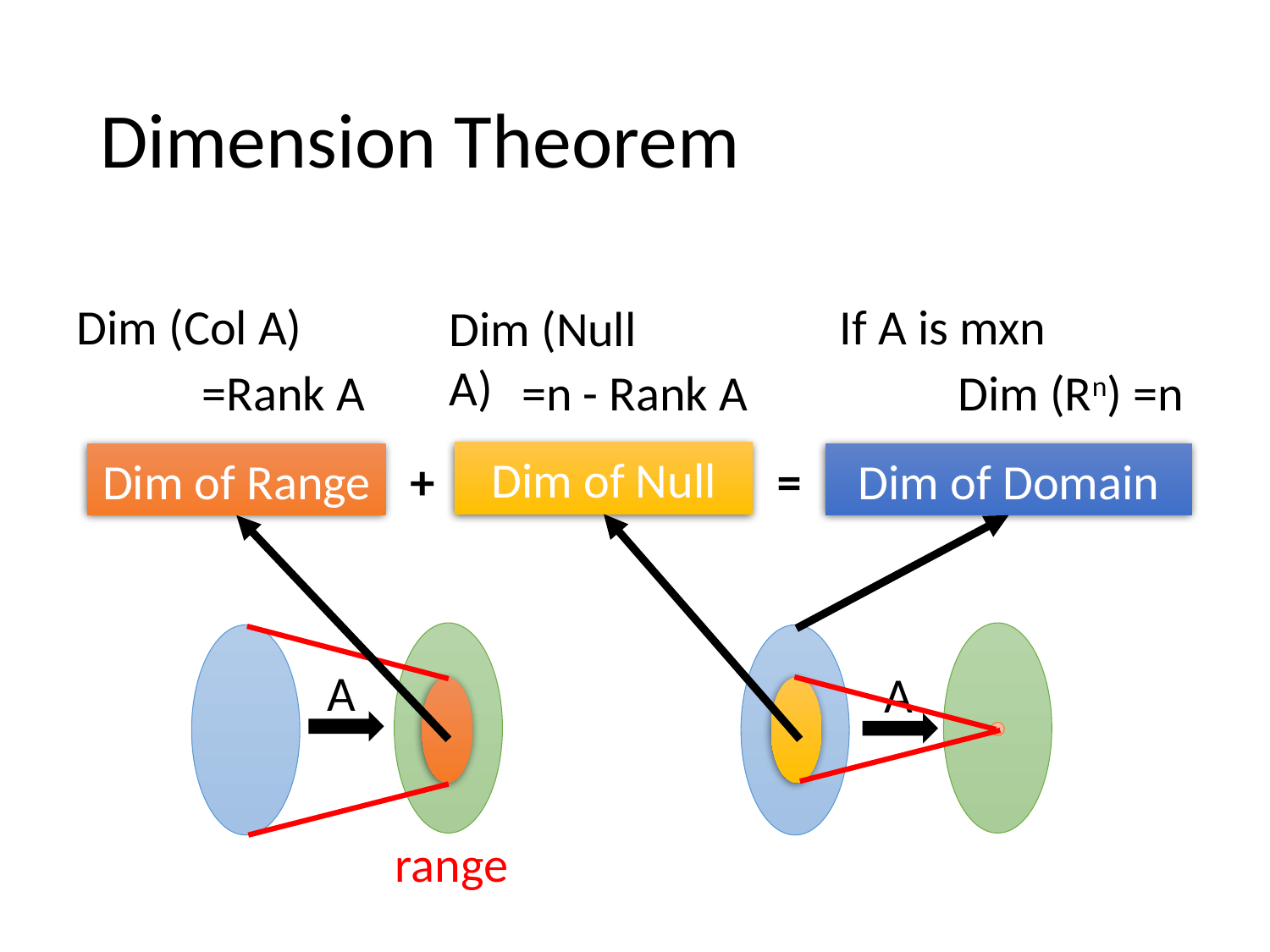

# Dimension Theorem

Dim (Col A)
If A is mxn
Dim (Null A)
=Rank A
=n - Rank A
Dim (Rn) =n
Dim of Null
Dim of Range
+
=
Dim of Domain

A
A

range